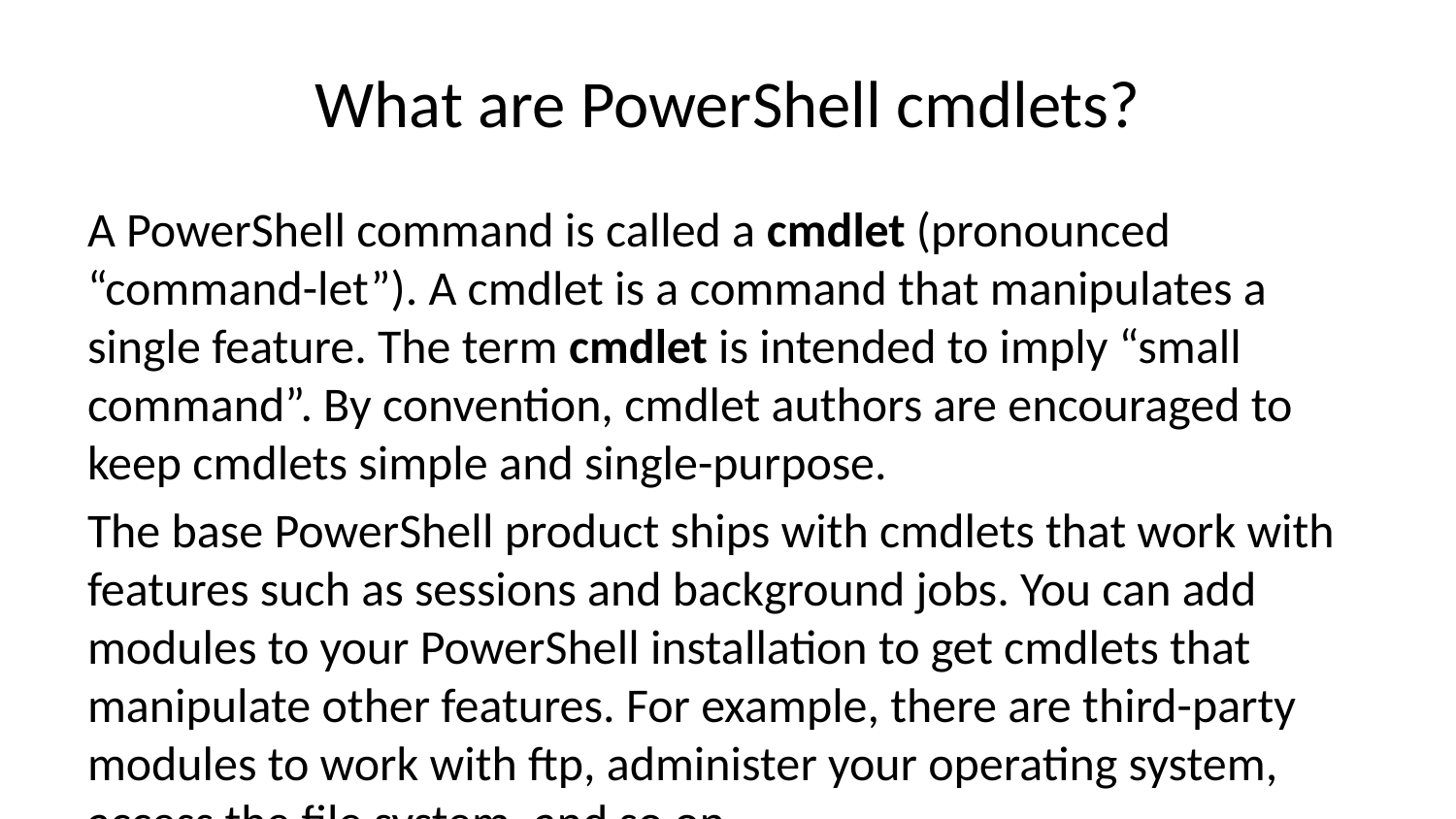

# What are PowerShell cmdlets?
A PowerShell command is called a cmdlet (pronounced “command-let”). A cmdlet is a command that manipulates a single feature. The term cmdlet is intended to imply “small command”. By convention, cmdlet authors are encouraged to keep cmdlets simple and single-purpose.
The base PowerShell product ships with cmdlets that work with features such as sessions and background jobs. You can add modules to your PowerShell installation to get cmdlets that manipulate other features. For example, there are third-party modules to work with ftp, administer your operating system, access the file system, and so on.
Cmdlets follow a verb-noun naming convention; for example, Get-Process, Format-Table, and Start-Service. There is also a convention for verb choice: “get” to retrieve data, “set” to insert or update data, “format” to format data, “out” to direct output to a destination, and so on.
Cmdlet authors are encouraged to include a help file for each cmdlet. The Get-Help cmdlet displays the help file for any cmdlet. For example, to get help on the Get-ChildItem cmdlet, enter the following statement in a Windows PowerShell session:
Get-Help -Name Get-ChildItem -Detailed